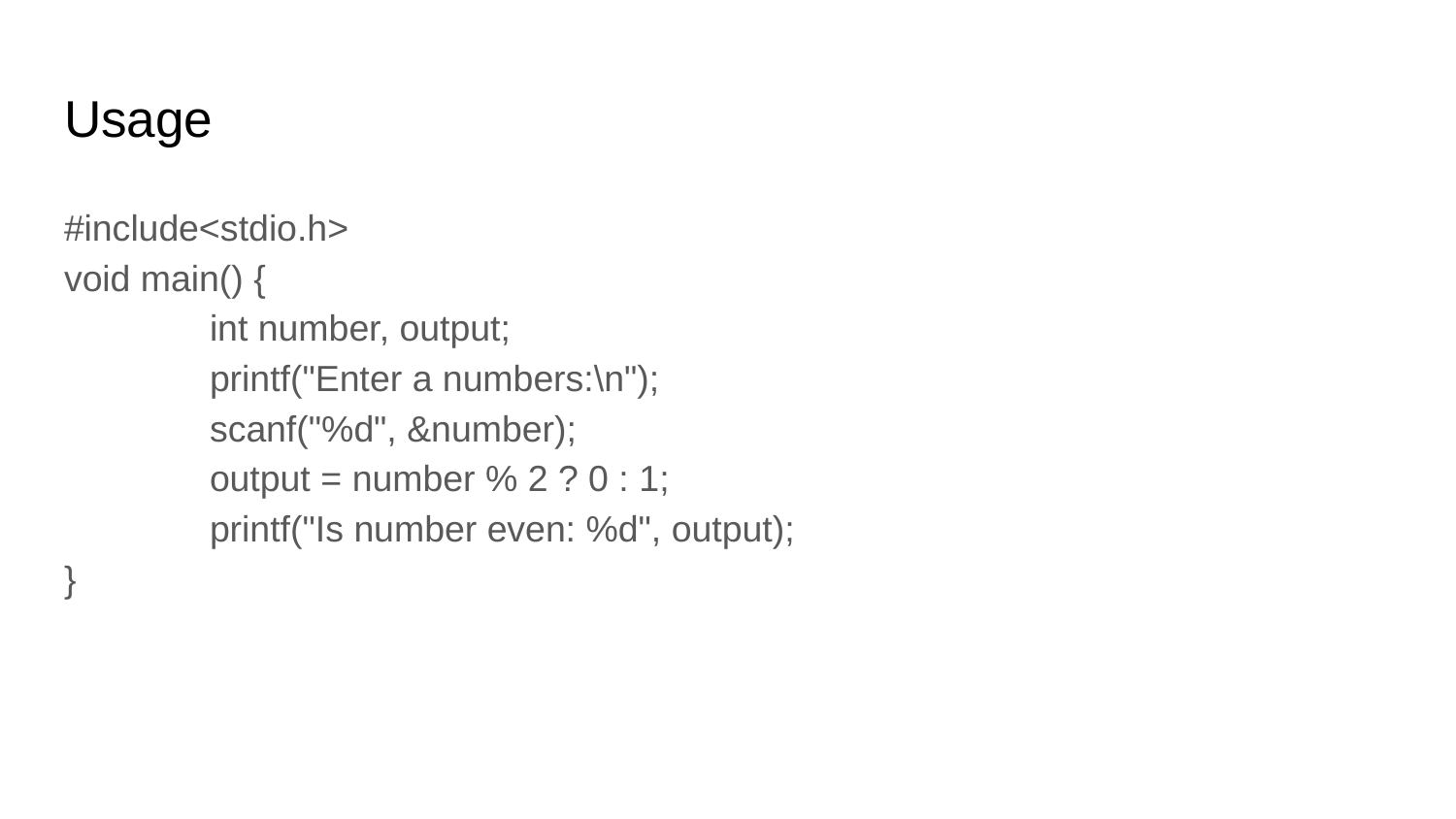

# Usage
#include<stdio.h>
void main() {
	int number, output;
	printf("Enter a numbers:\n");
	scanf("%d", &number);
	output = number % 2 ? 0 : 1;
	printf("Is number even: %d", output);
}